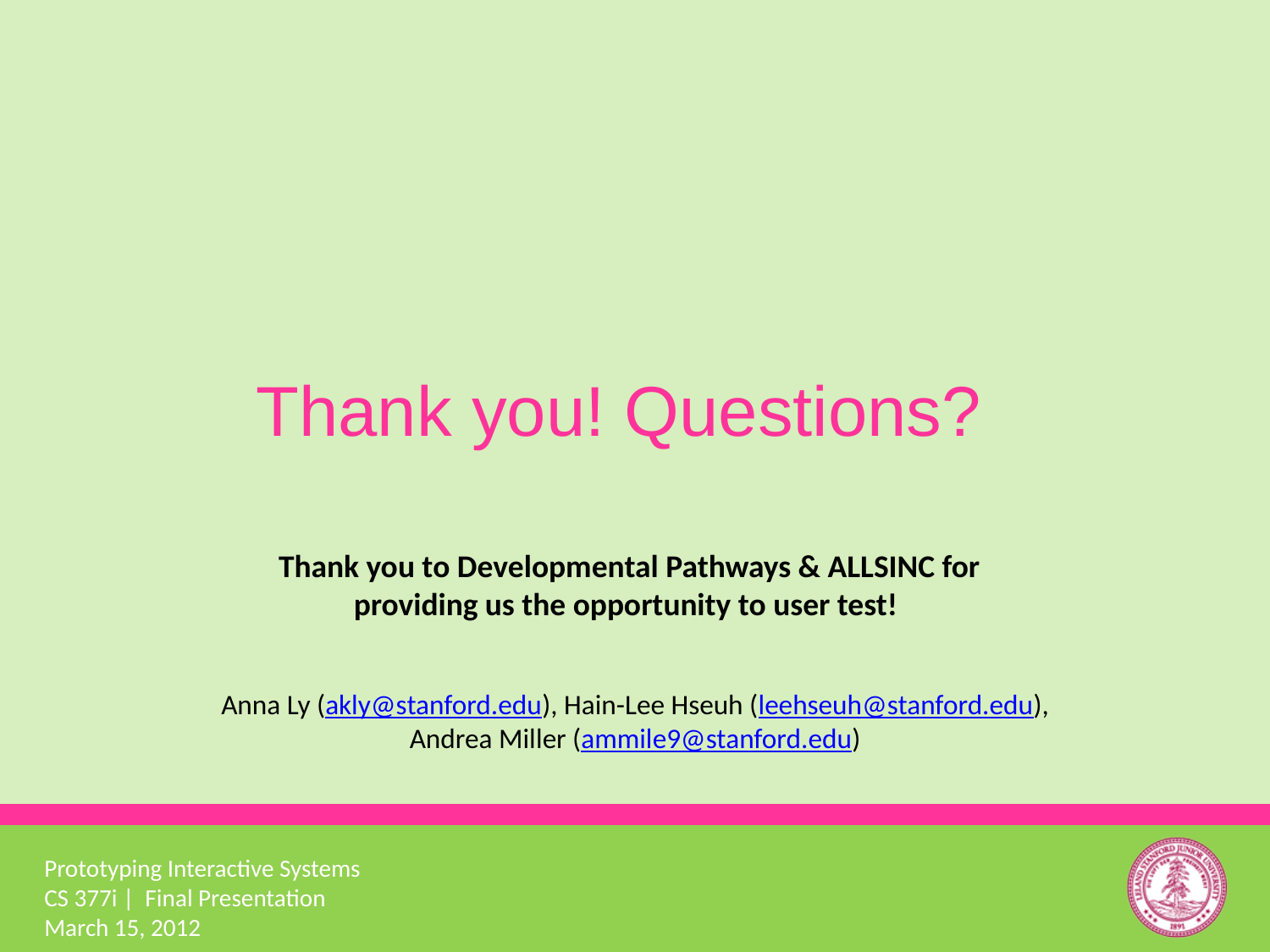

Thank you! Questions?
Thank you to Developmental Pathways & ALLSINC for providing us the opportunity to user test!
Anna Ly (akly@stanford.edu), Hain-Lee Hseuh (leehseuh@stanford.edu), Andrea Miller (ammile9@stanford.edu)